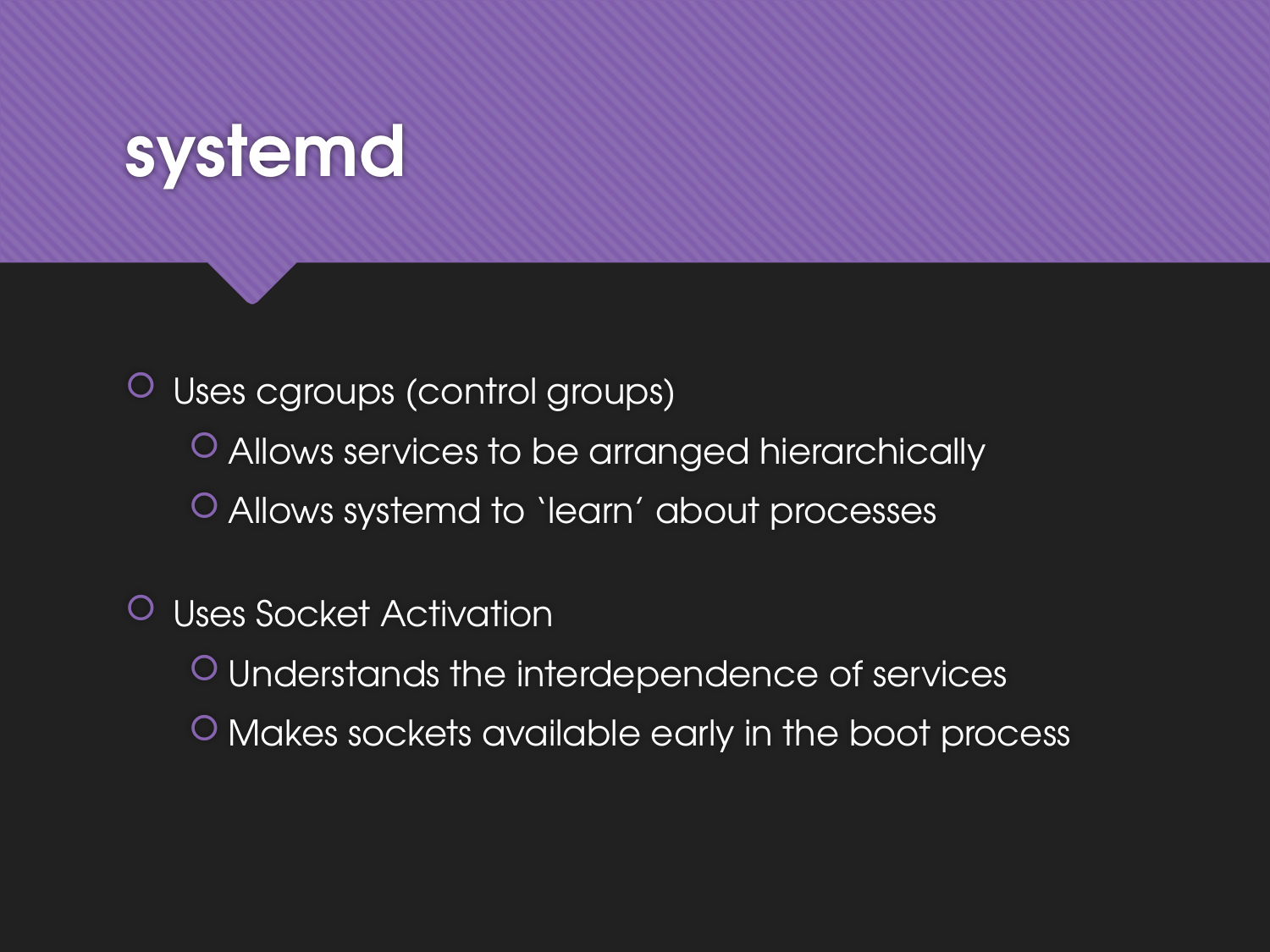

# systemd
Uses cgroups (control groups)
Allows services to be arranged hierarchically
Allows systemd to ‘learn’ about processes
Uses Socket Activation
Understands the interdependence of services
Makes sockets available early in the boot process